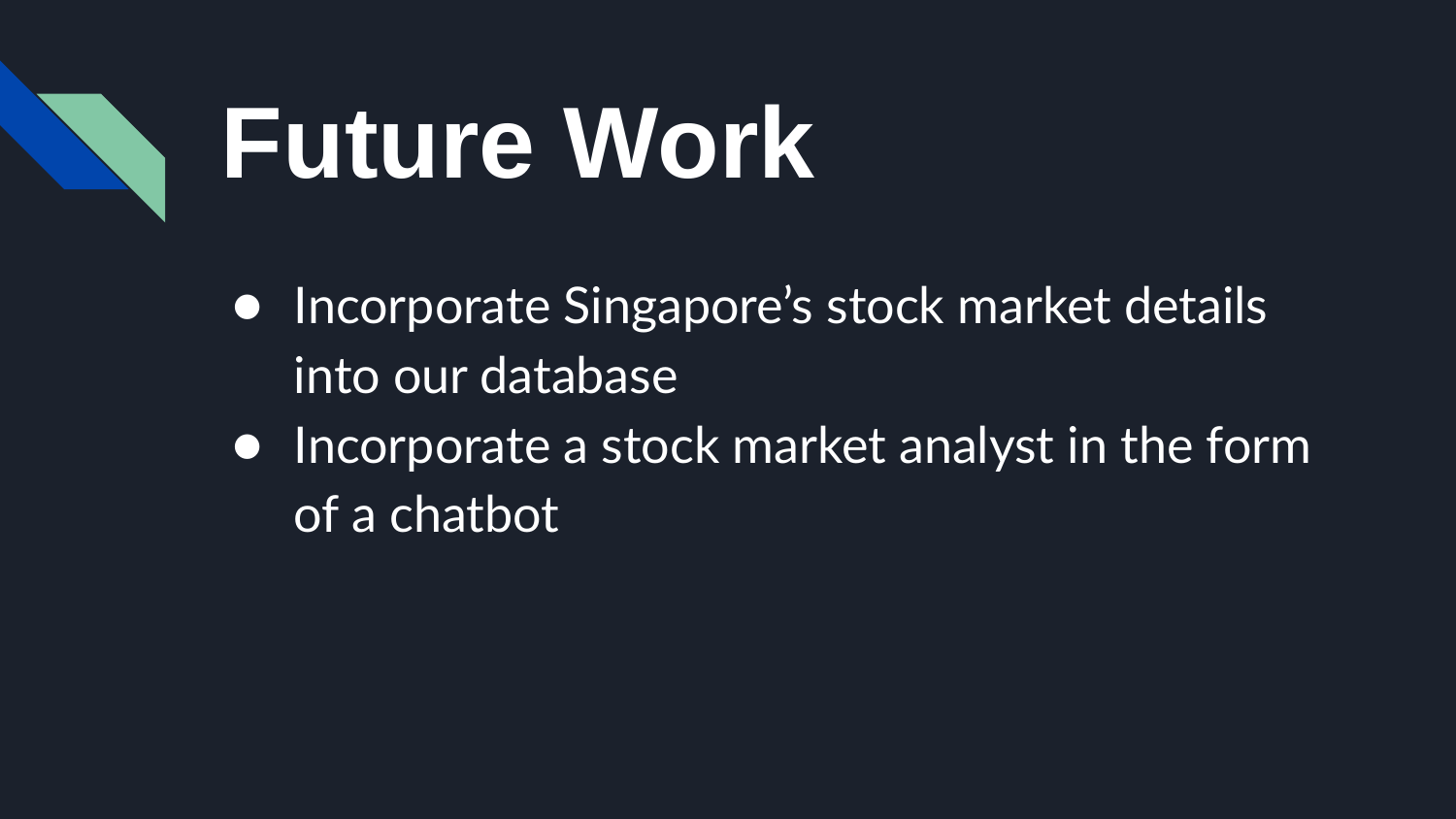

# Future Work
Incorporate Singapore’s stock market details into our database
Incorporate a stock market analyst in the form of a chatbot